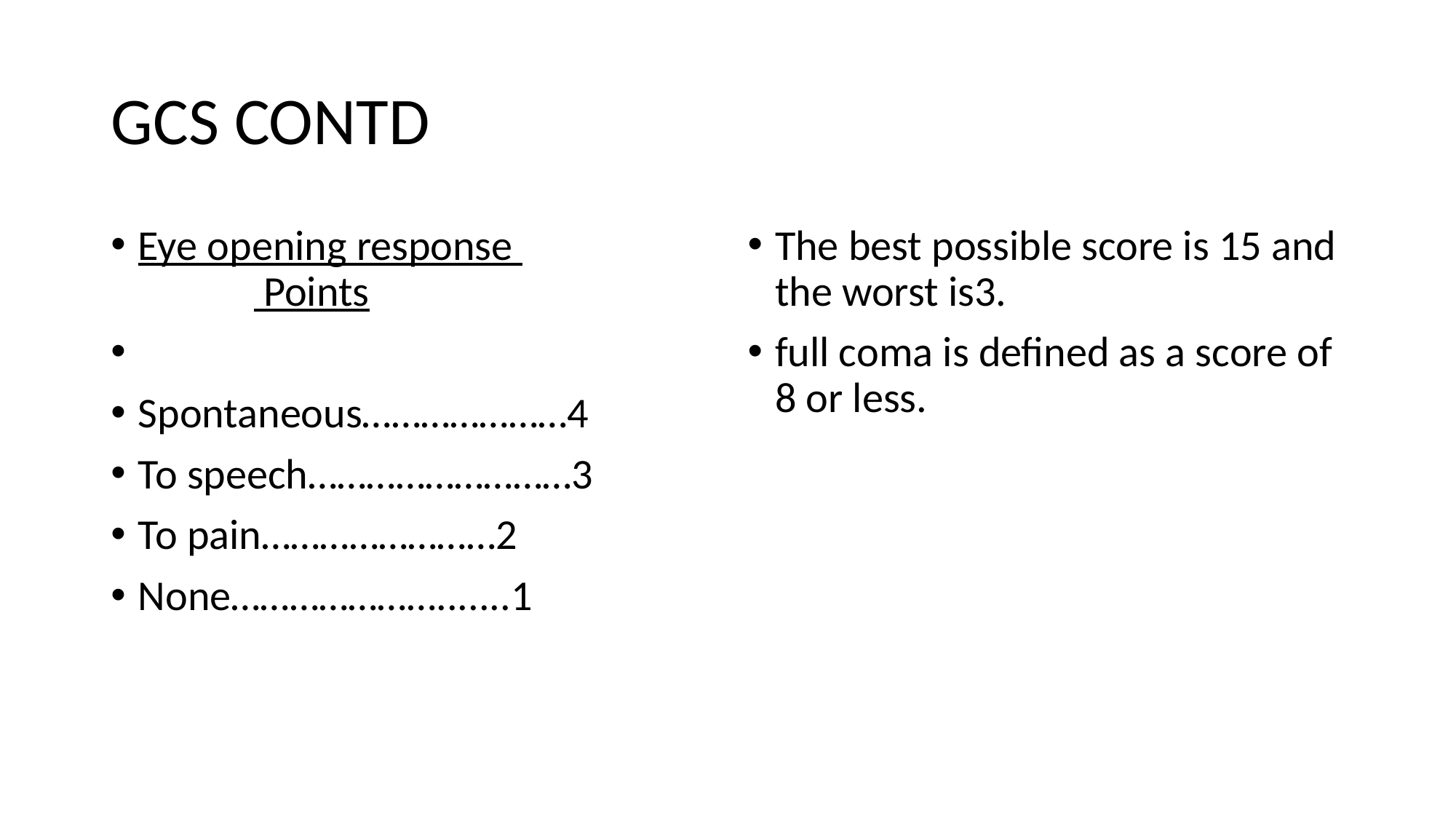

# GCS CONTD
Eye opening response                                  Points

Spontaneous…………………4
To speech………………………3
To pain……………………2
None………………….......1

The best possible score is 15 and the worst is3.
full coma is defined as a score of 8 or less.